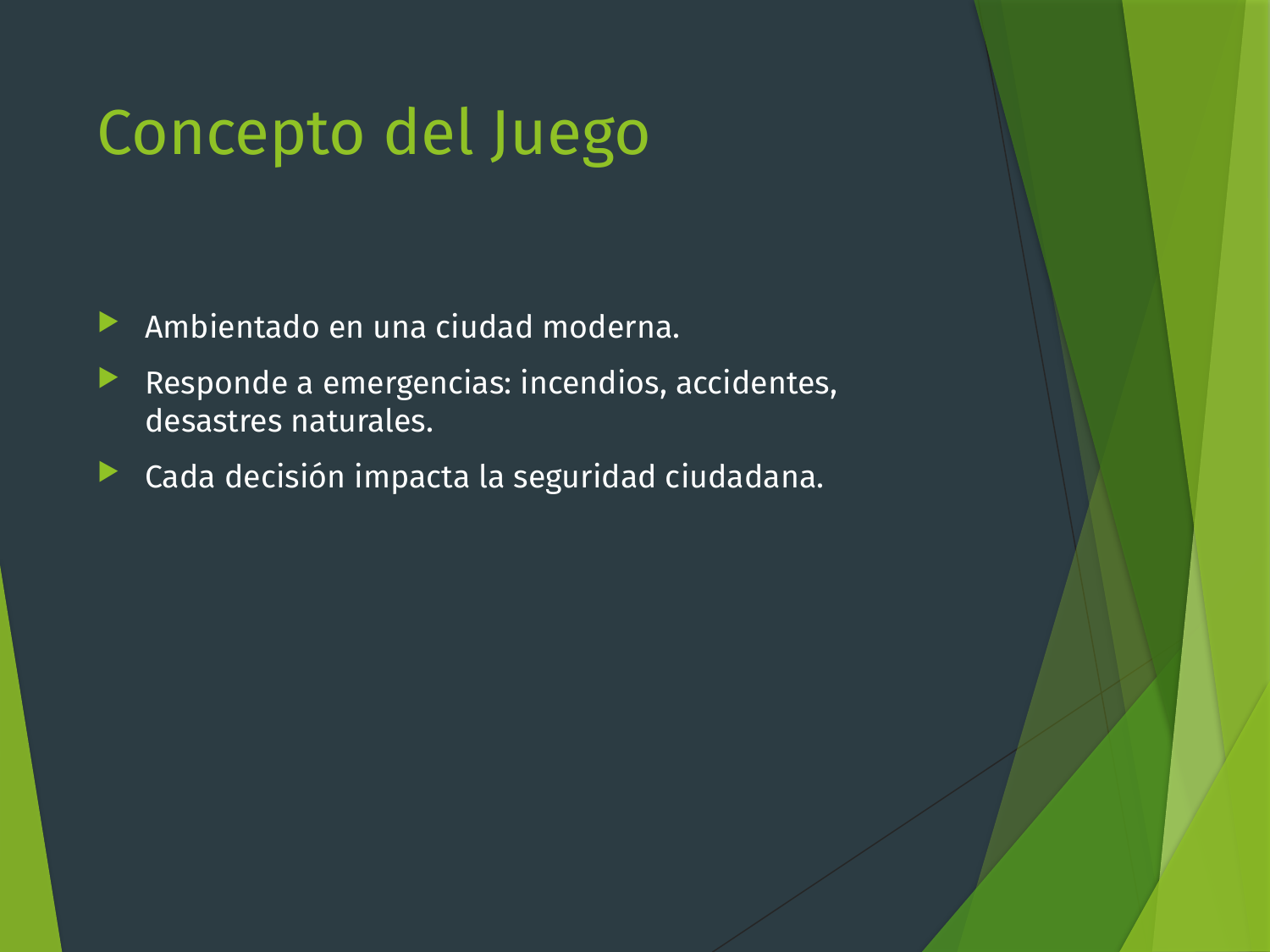

# Concepto del Juego
Ambientado en una ciudad moderna.
Responde a emergencias: incendios, accidentes, desastres naturales.
Cada decisión impacta la seguridad ciudadana.